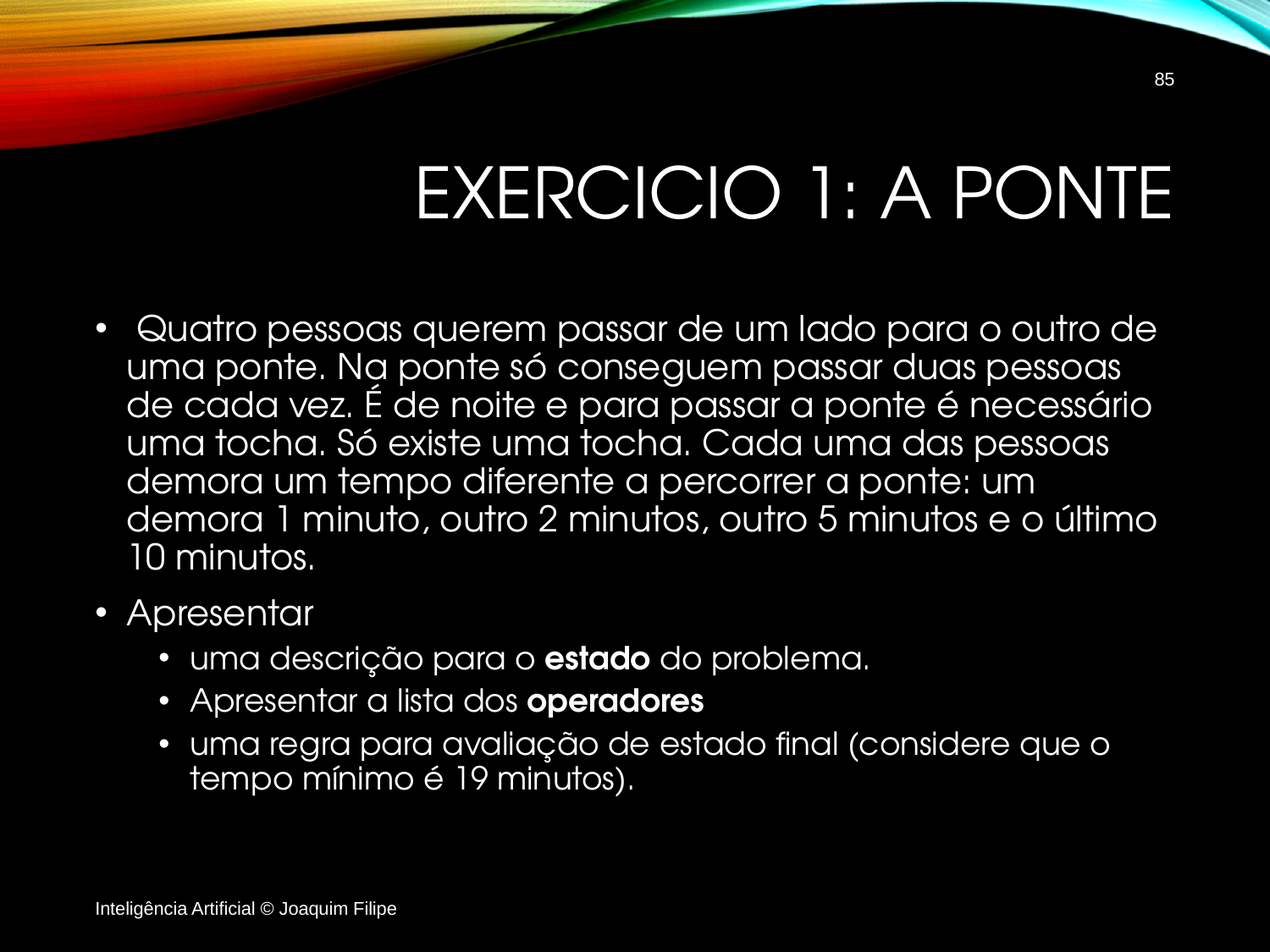

85
# Exercicio 1: A ponte
 Quatro pessoas querem passar de um lado para o outro de uma ponte. Na ponte só conseguem passar duas pessoas de cada vez. É de noite e para passar a ponte é necessário uma tocha. Só existe uma tocha. Cada uma das pessoas demora um tempo diferente a percorrer a ponte: um demora 1 minuto, outro 2 minutos, outro 5 minutos e o último 10 minutos.
Apresentar
uma descrição para o estado do problema.
Apresentar a lista dos operadores
uma regra para avaliação de estado final (considere que o tempo mínimo é 19 minutos).

Inteligência Artificial © Joaquim Filipe